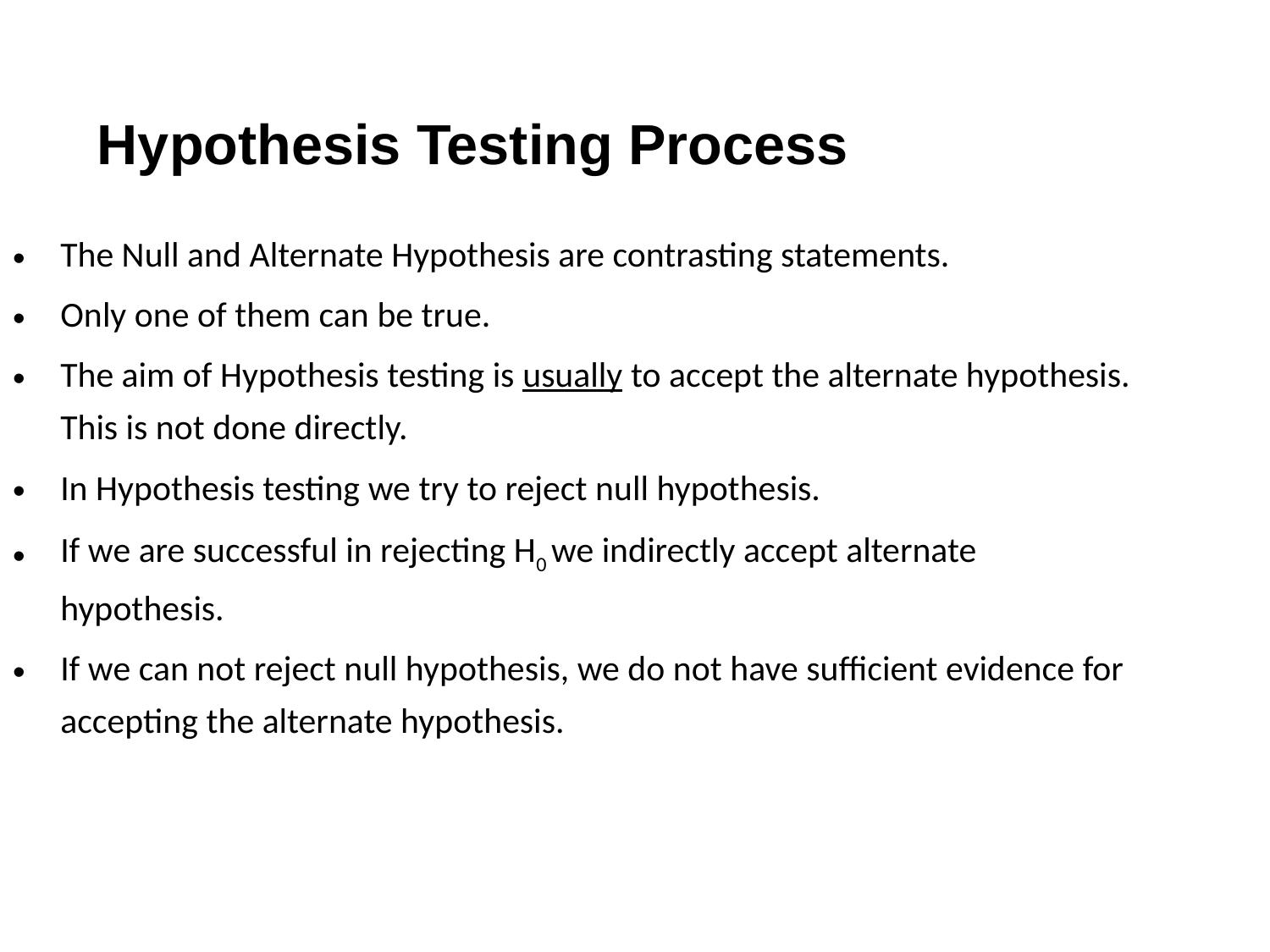

Hypothesis Testing Process
The Null and Alternate Hypothesis are contrasting statements.
Only one of them can be true.
The aim of Hypothesis testing is usually to accept the alternate hypothesis. This is not done directly.
In Hypothesis testing we try to reject null hypothesis.
If we are successful in rejecting H0 we indirectly accept alternate hypothesis.
If we can not reject null hypothesis, we do not have sufficient evidence for accepting the alternate hypothesis.